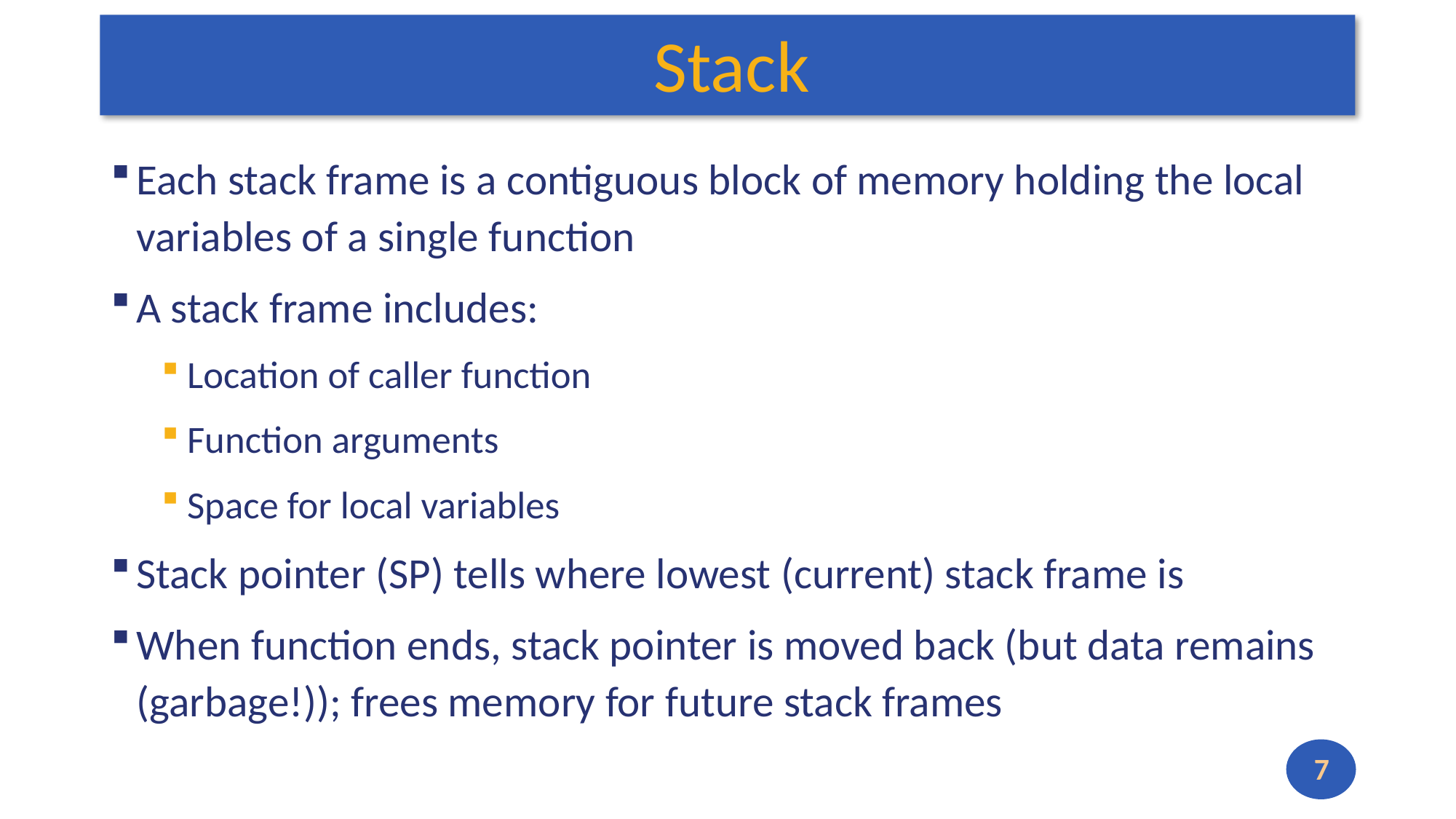

# Stack
Each stack frame is a contiguous block of memory holding the local variables of a single function
A stack frame includes:
Location of caller function
Function arguments
Space for local variables
Stack pointer (SP) tells where lowest (current) stack frame is
When function ends, stack pointer is moved back (but data remains (garbage!)); frees memory for future stack frames
7